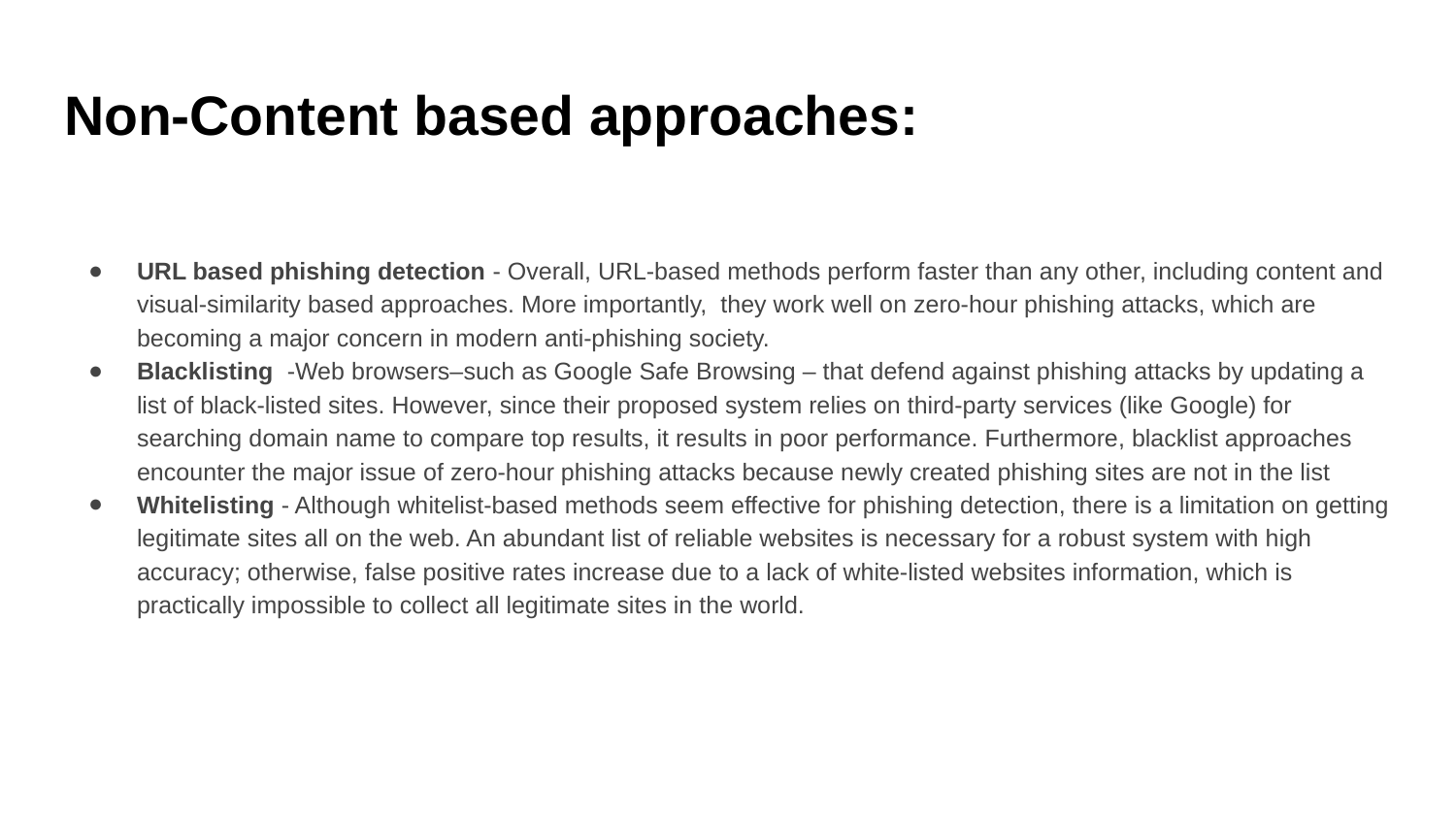

# Non-Content based approaches:

URL based phishing detection - Overall, URL-based methods perform faster than any other, including content and visual-similarity based approaches. More importantly,  they work well on zero-hour phishing attacks, which are becoming a major concern in modern anti-phishing society.
Blacklisting  -Web browsers–such as Google Safe Browsing – that defend against phishing attacks by updating a list of black-listed sites. However, since their proposed system relies on third-party services (like Google) for searching domain name to compare top results, it results in poor performance. Furthermore, blacklist approaches encounter the major issue of zero-hour phishing attacks because newly created phishing sites are not in the list
Whitelisting - Although whitelist-based methods seem effective for phishing detection, there is a limitation on getting legitimate sites all on the web. An abundant list of reliable websites is necessary for a robust system with high accuracy; otherwise, false positive rates increase due to a lack of white-listed websites information, which is practically impossible to collect all legitimate sites in the world.